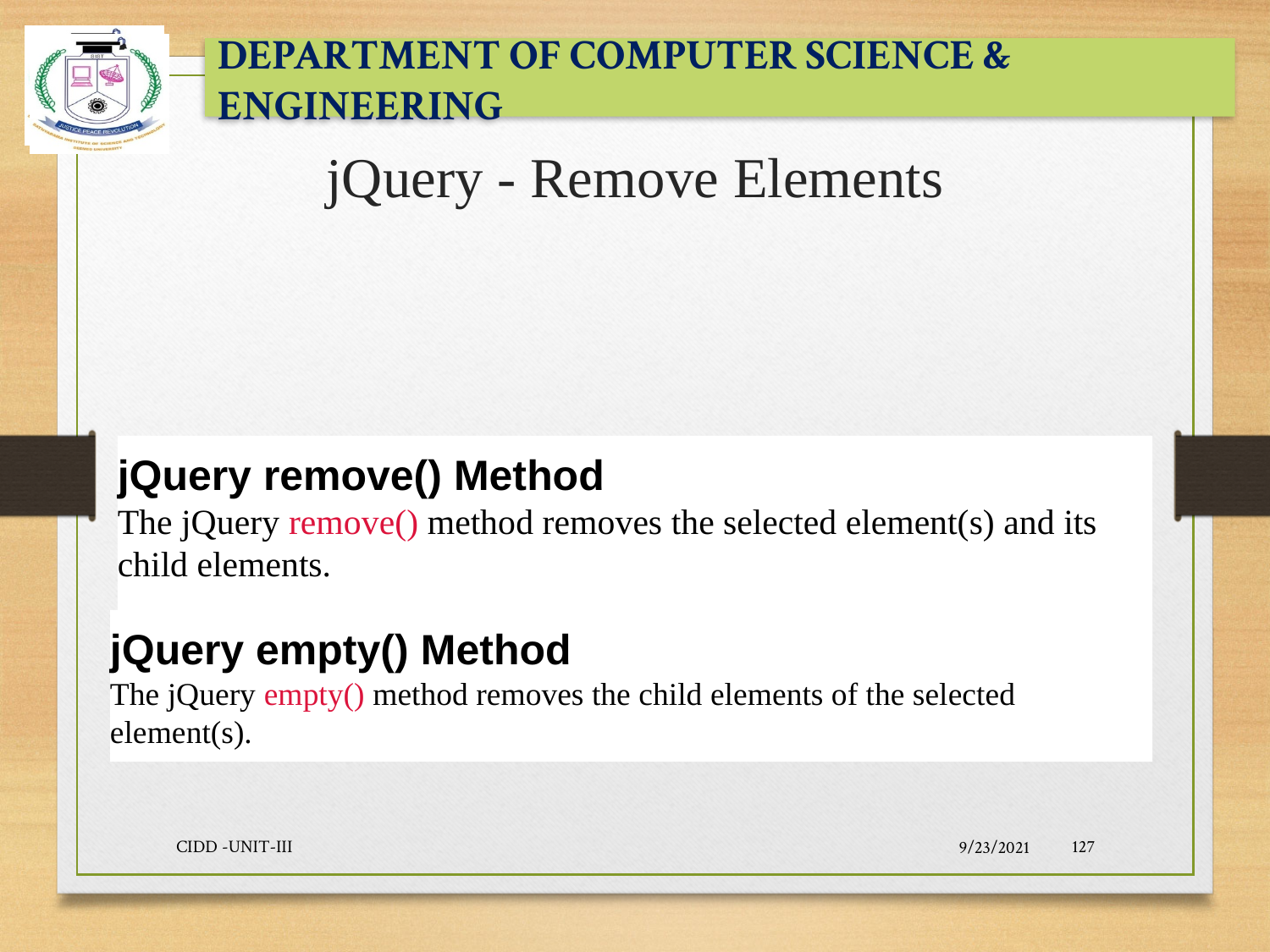

# jQuery - Remove Elements

jQuery remove() Method
The jQuery remove() method removes the selected element(s) and its child elements.

jQuery empty() Method
The jQuery empty() method removes the child elements of the selected element(s).
CIDD -UNIT-III
9/23/2021
127